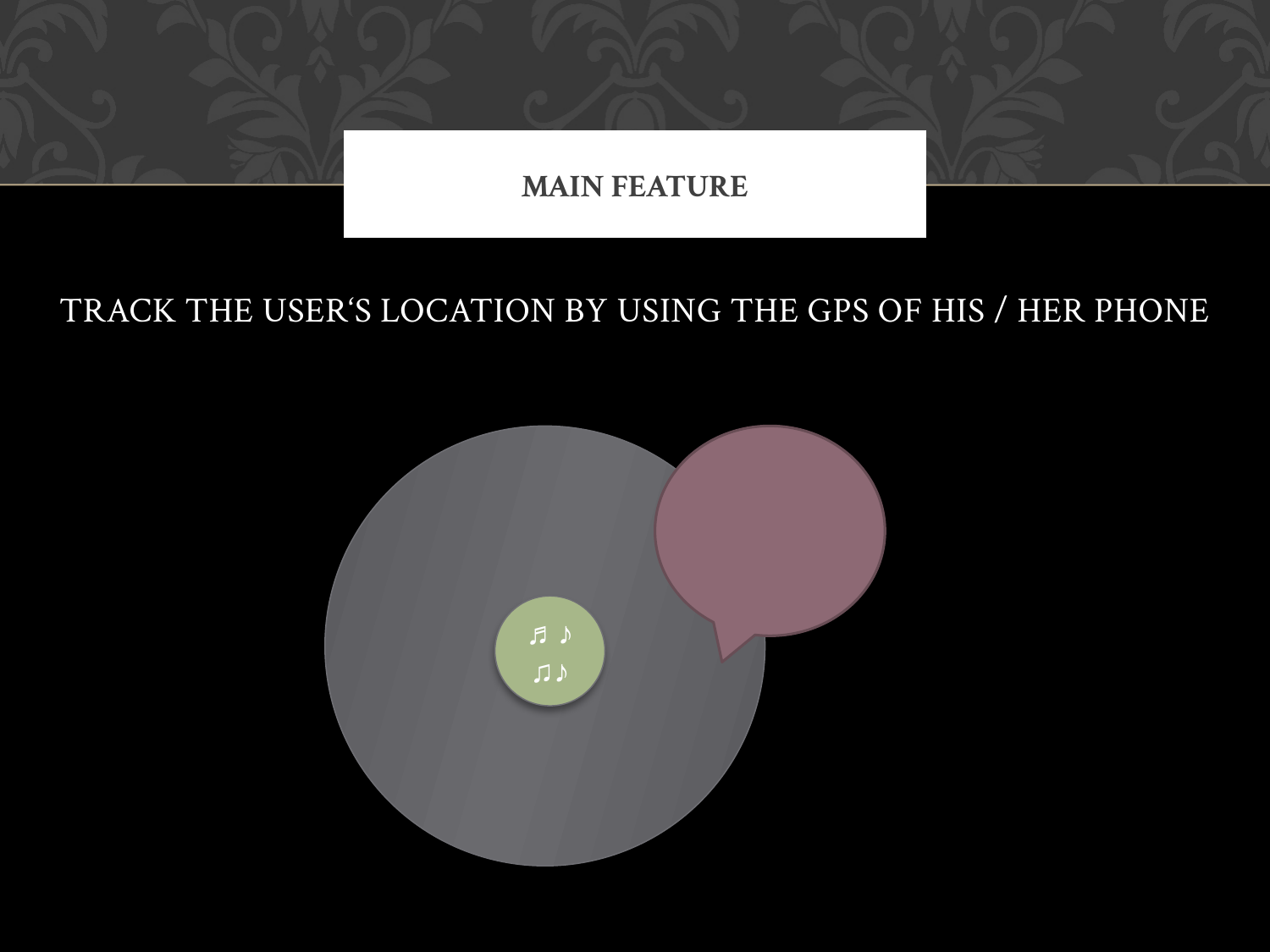

# MAIN FEATURE
TRACK THE USER‘S LOCATION BY USING THE GPS OF HIS / HER PHONE

♬♪♫♪